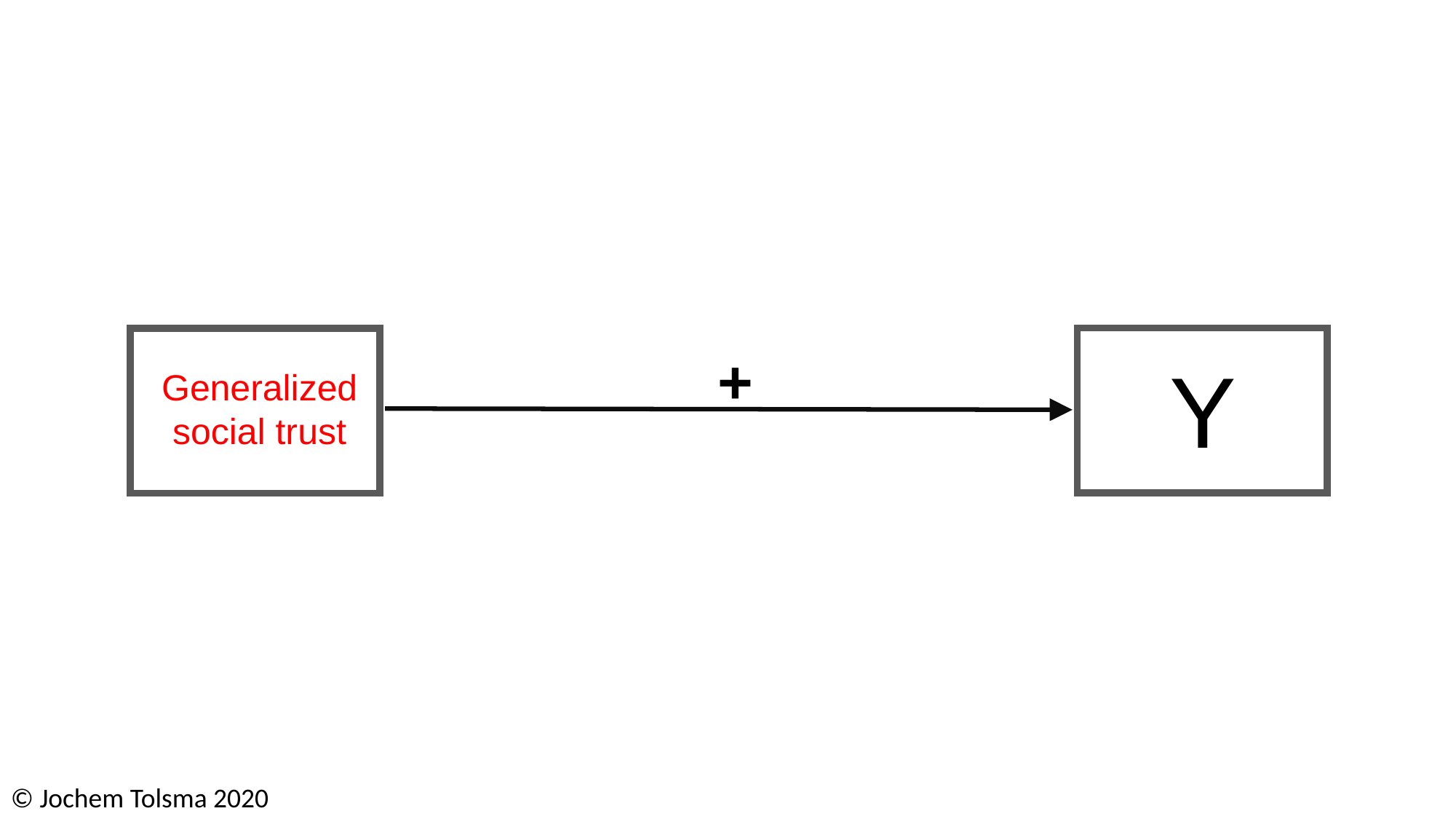

+
Y
Generalized social trust
© Jochem Tolsma 2020